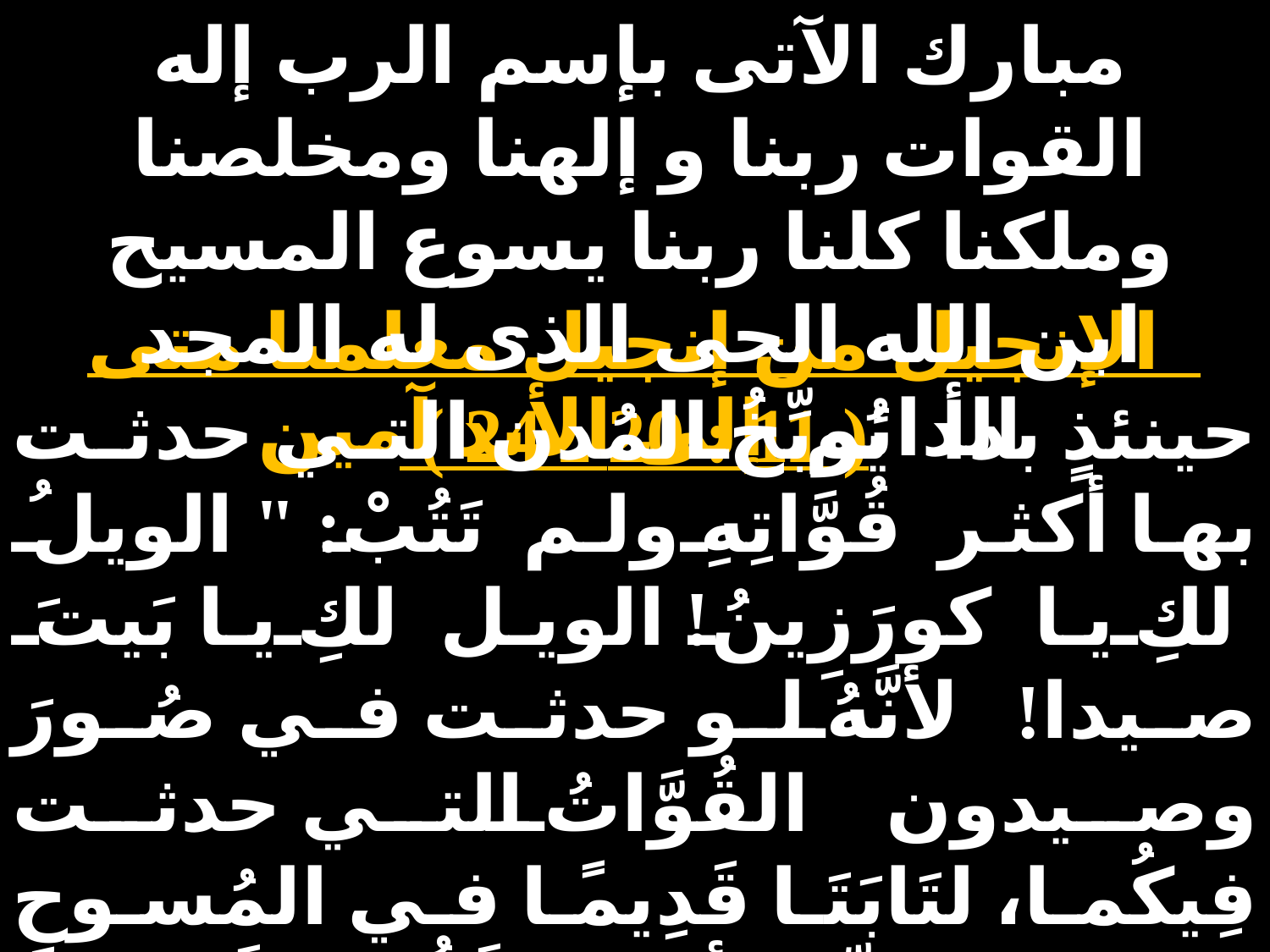

مبارك الآتى بإسم الرب إله القوات ربنا و إلهنا ومخلصنا وملكنا كلنا ربنا يسوع المسيح ابن الله الحى الذى له المجد الدائم  إلى الأبد آمين
 الإنجيل من إنجيل معلمنا متى ( 11 : 20 ـ 24 )
حينئذٍ بدأ يُوبِّخُ المُدن التي حدثت بها أكثر قُوَّاتِهِ ولم تَتُبْ: " الويلُ لكِ يا كورَزِينُ! الويل لكِ يا بَيتَ صيدا! لأنَّهُ لو حدثت في صُورَ وصيدون القُوَّاتُ التي حدثت فِيكُما، لتَابَتَا قَدِيمًا في المُسوحِ والرَّمادِ. لكِنِّي أقول لَكُمْ: إنَّ صُورَ وصيدون سيُرأَف بهما في يوم الدِّينِ أكثر منكما. وأنتِ يا كفر ناحوم هل